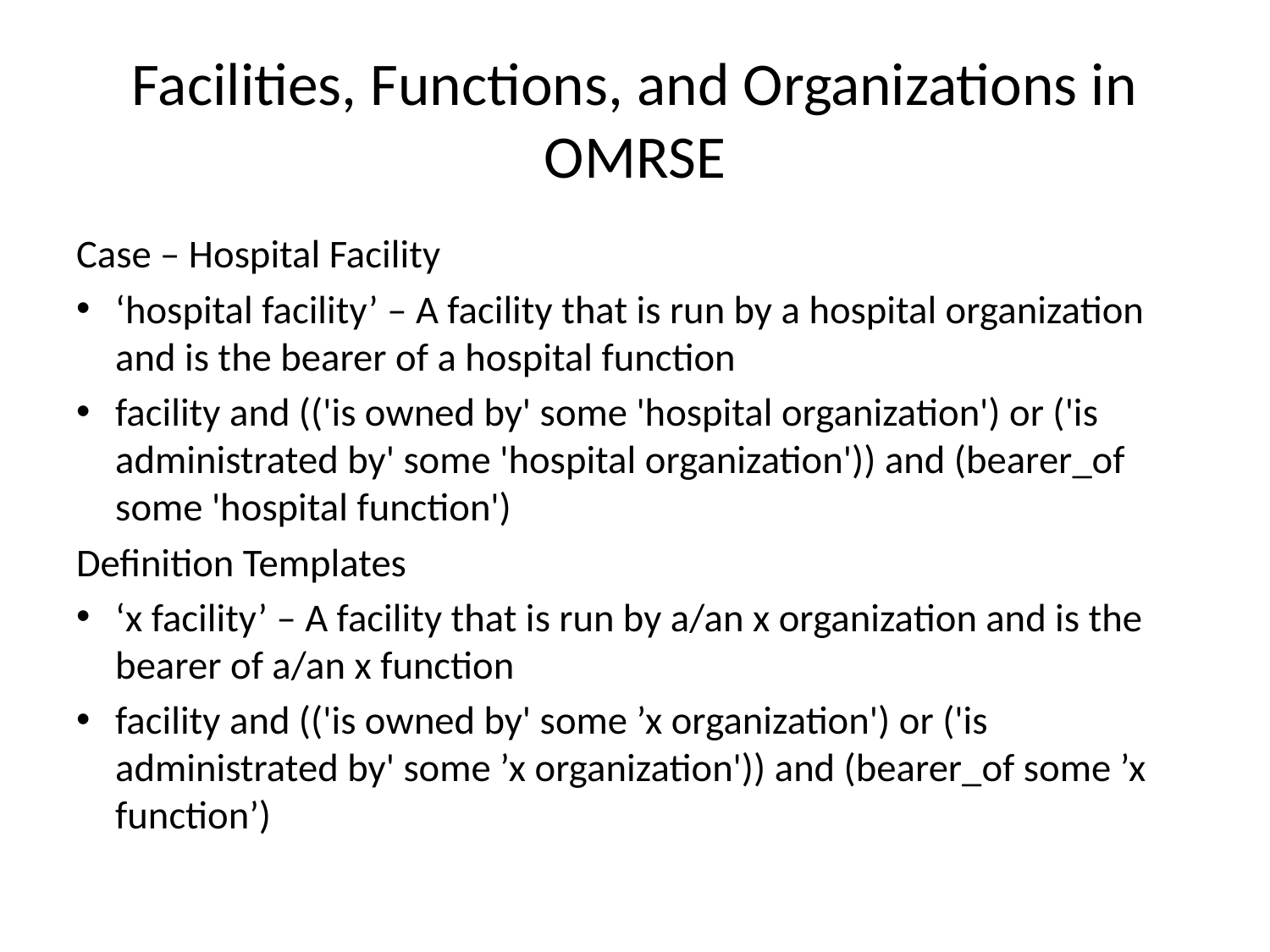

# Facilities, Functions, and Organizations in OMRSE
Case – Hospital Facility
‘hospital facility’ – A facility that is run by a hospital organization and is the bearer of a hospital function
facility and (('is owned by' some 'hospital organization') or ('is administrated by' some 'hospital organization')) and (bearer_of some 'hospital function')
Definition Templates
‘x facility’ – A facility that is run by a/an x organization and is the bearer of a/an x function
facility and (('is owned by' some ’x organization') or ('is administrated by' some ’x organization')) and (bearer_of some ’x function’)